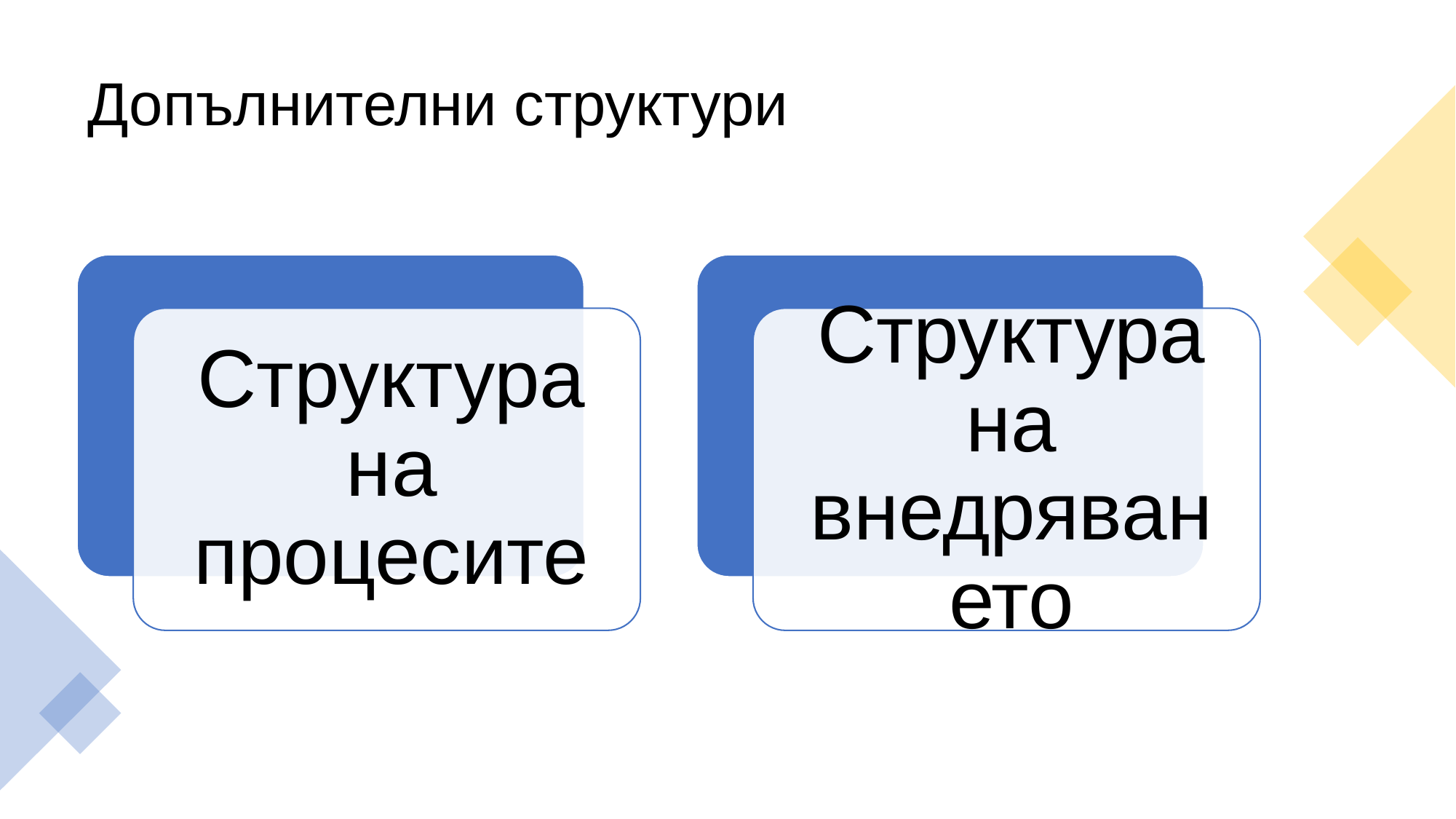

# Допълнителни структури

Структура на процесите
Структура на внедряването